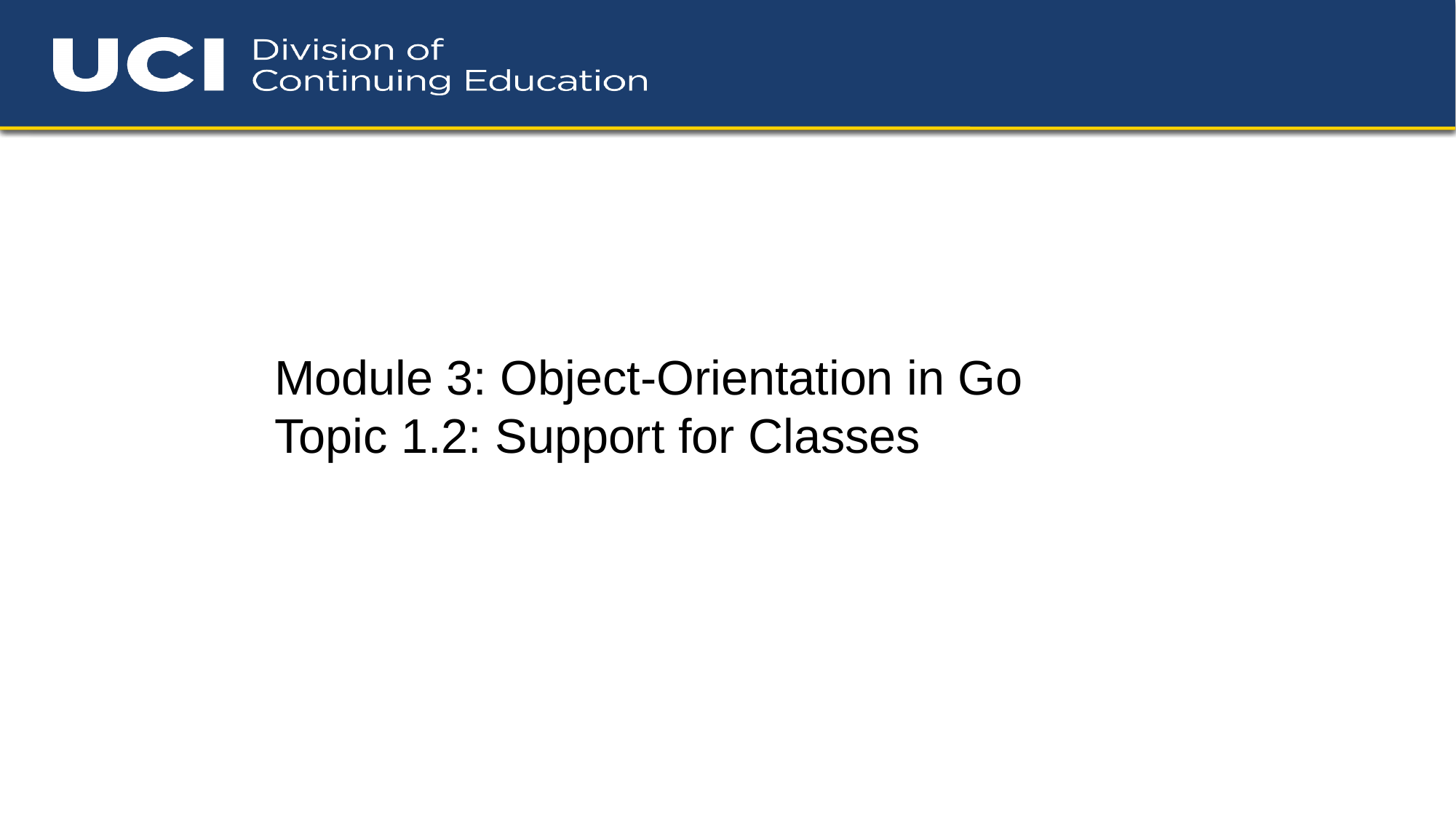

Module 3: Object-Orientation in Go
Topic 1.2: Support for Classes